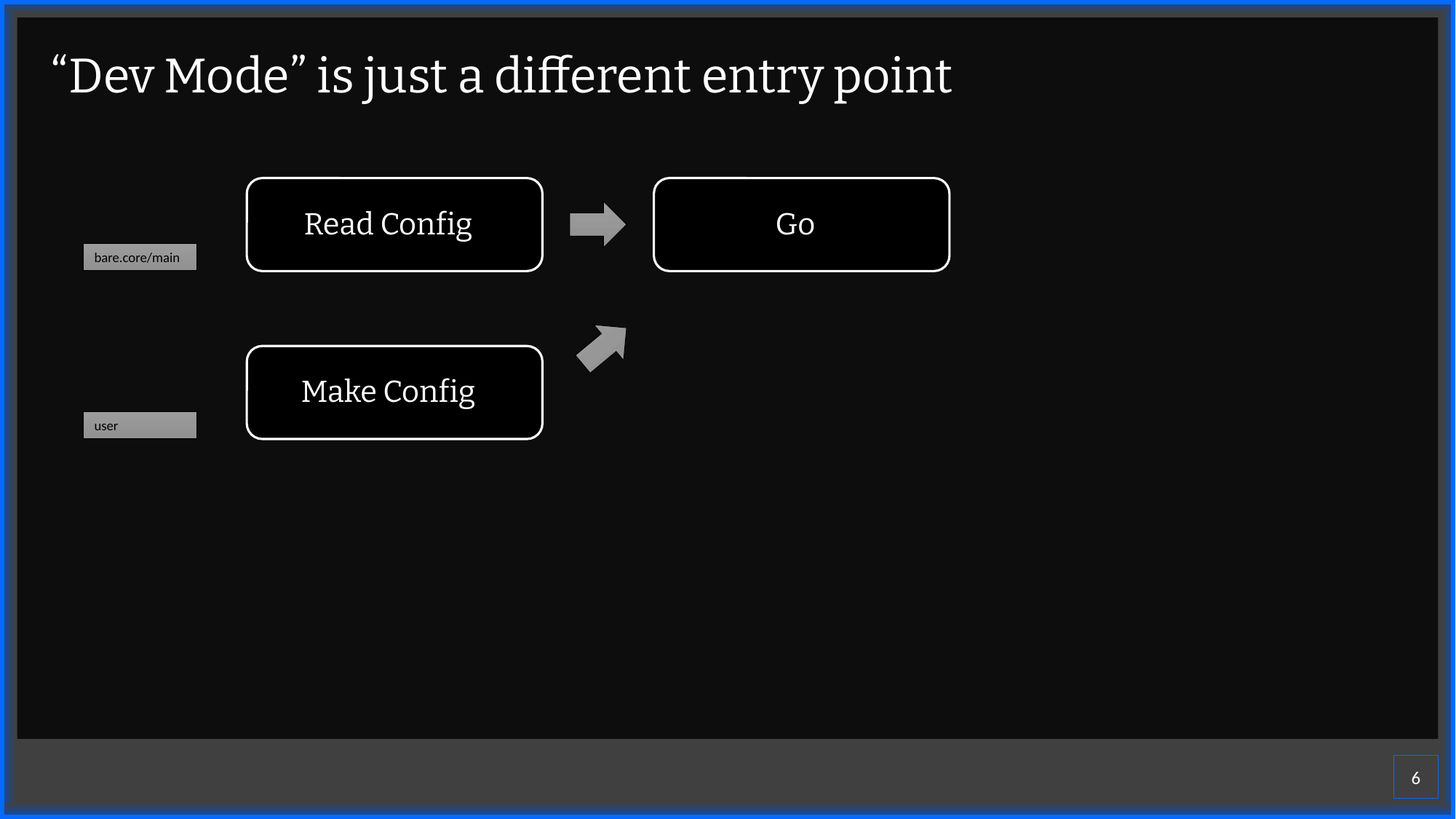

# “Dev Mode” is just a different entry point
Go
Read Config

bare.core/main

Make Config
user
6